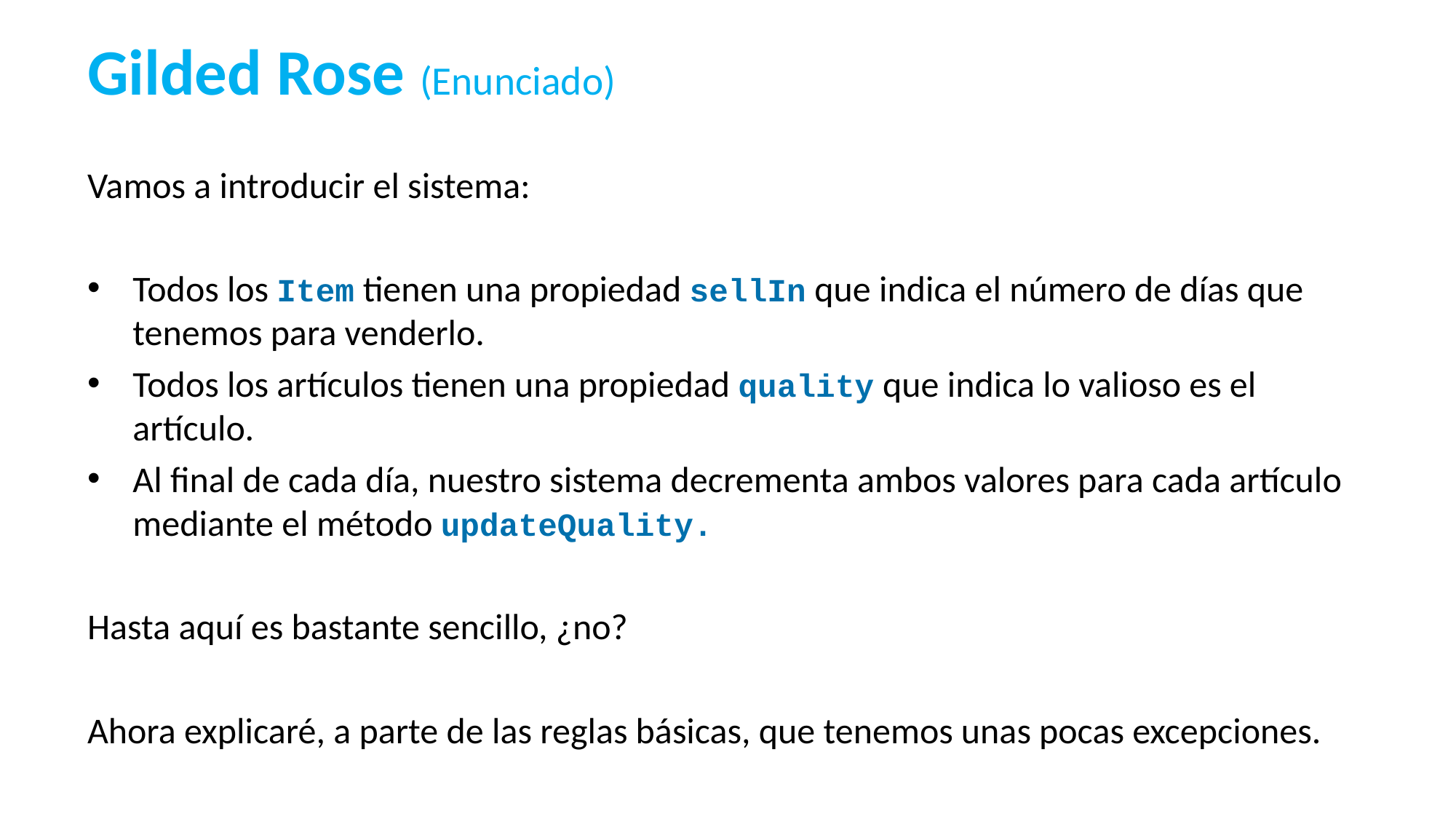

# Gilded Rose (Enunciado)
Vamos a introducir el sistema:

Todos los Item tienen una propiedad sellIn que indica el número de días que tenemos para venderlo.
Todos los artículos tienen una propiedad quality que indica lo valioso es el artículo.
Al final de cada día, nuestro sistema decrementa ambos valores para cada artículo mediante el método updateQuality.

Hasta aquí es bastante sencillo, ¿no?

Ahora explicaré, a parte de las reglas básicas, que tenemos unas pocas excepciones.